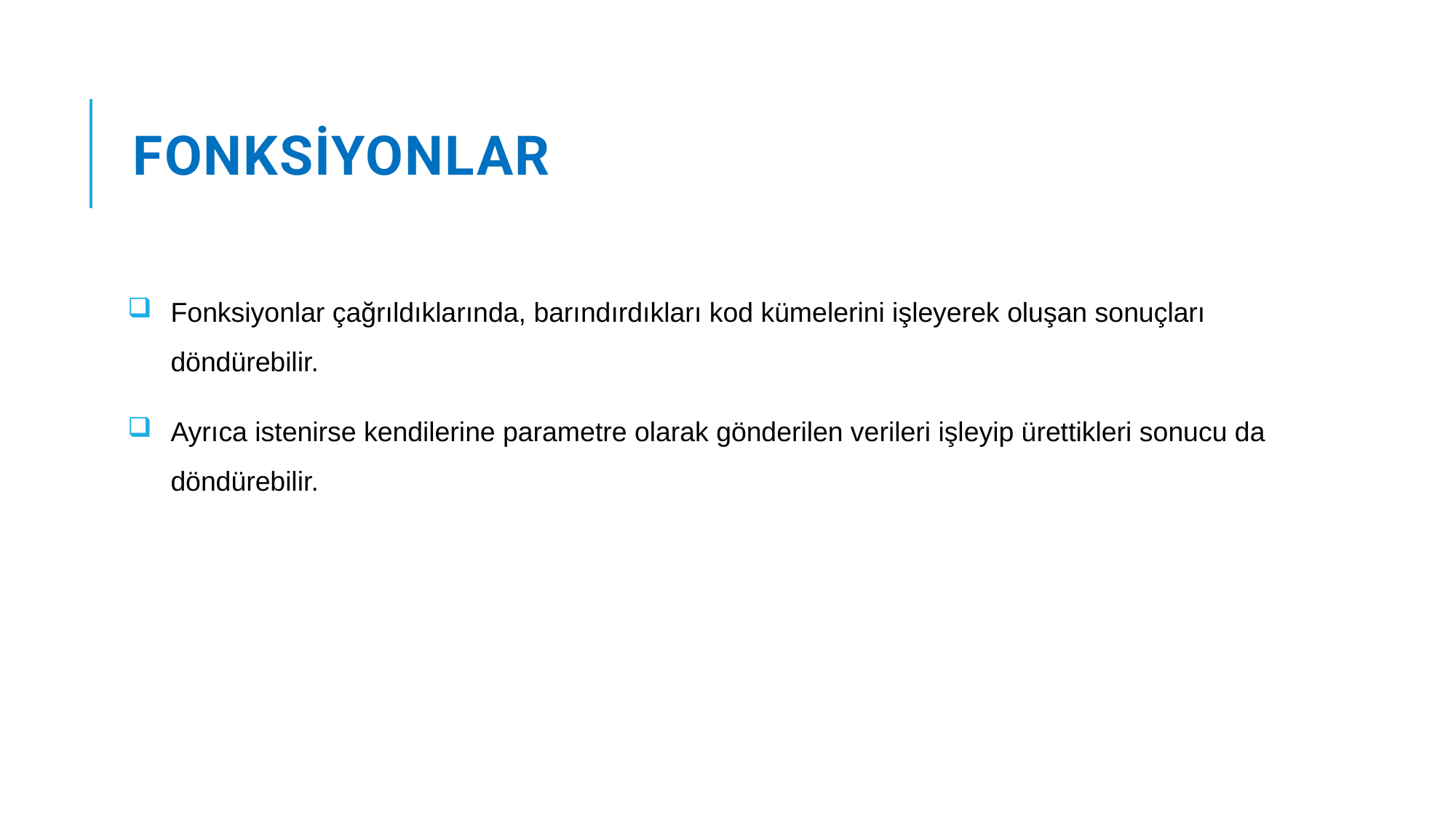

# FONKSİYONLAR
Fonksiyonlar çağrıldıklarında, barındırdıkları kod kümelerini işleyerek oluşan sonuçları döndürebilir.
Ayrıca istenirse kendilerine parametre olarak gönderilen verileri işleyip ürettikleri sonucu da döndürebilir.